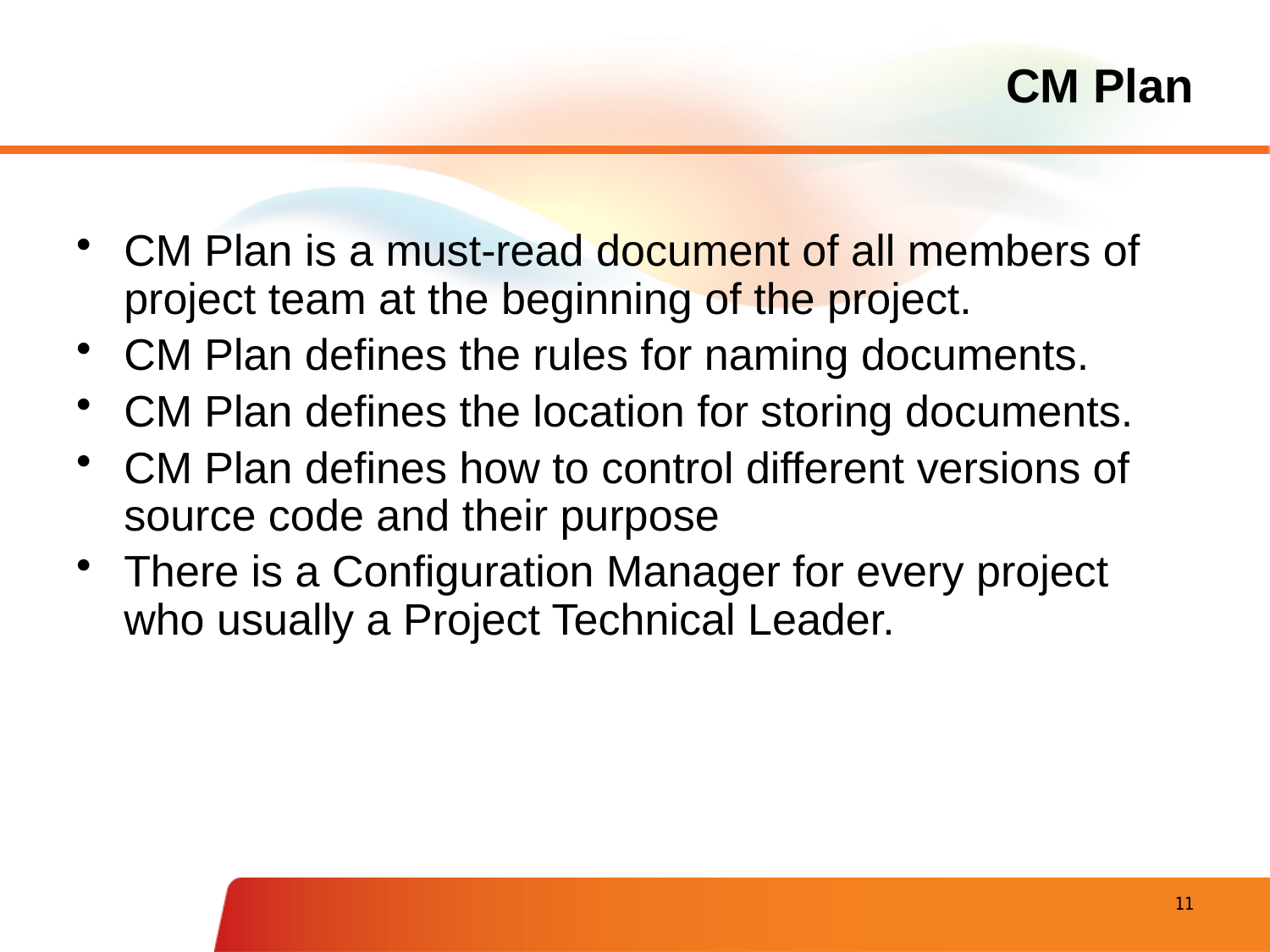

# CM Plan
CM Plan is a must-read document of all members of project team at the beginning of the project.
CM Plan defines the rules for naming documents.
CM Plan defines the location for storing documents.
CM Plan defines how to control different versions of source code and their purpose
There is a Configuration Manager for every project who usually a Project Technical Leader.

 11